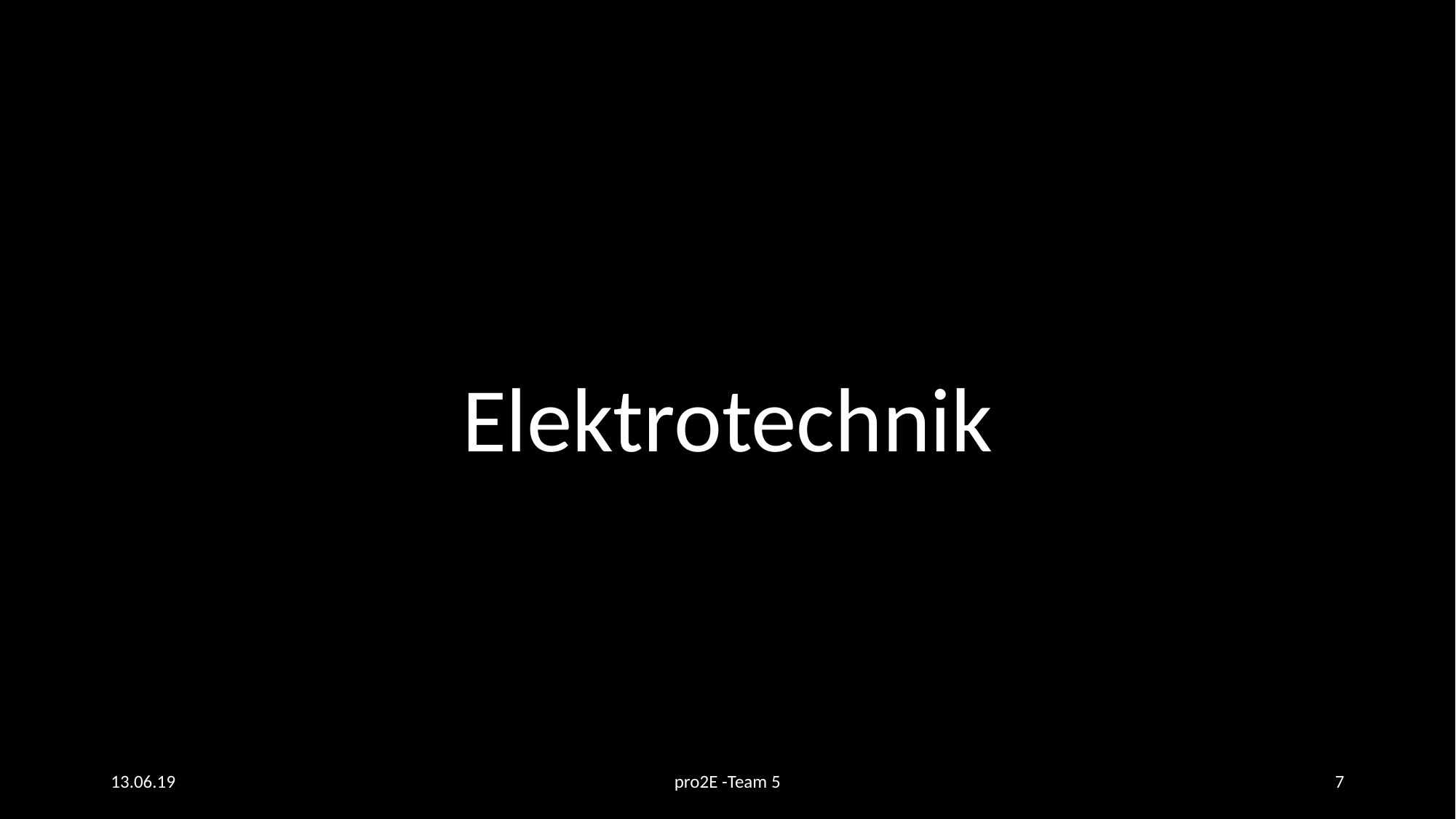

# Elektrotechnik

13.06.19
pro2E -Team 5
7